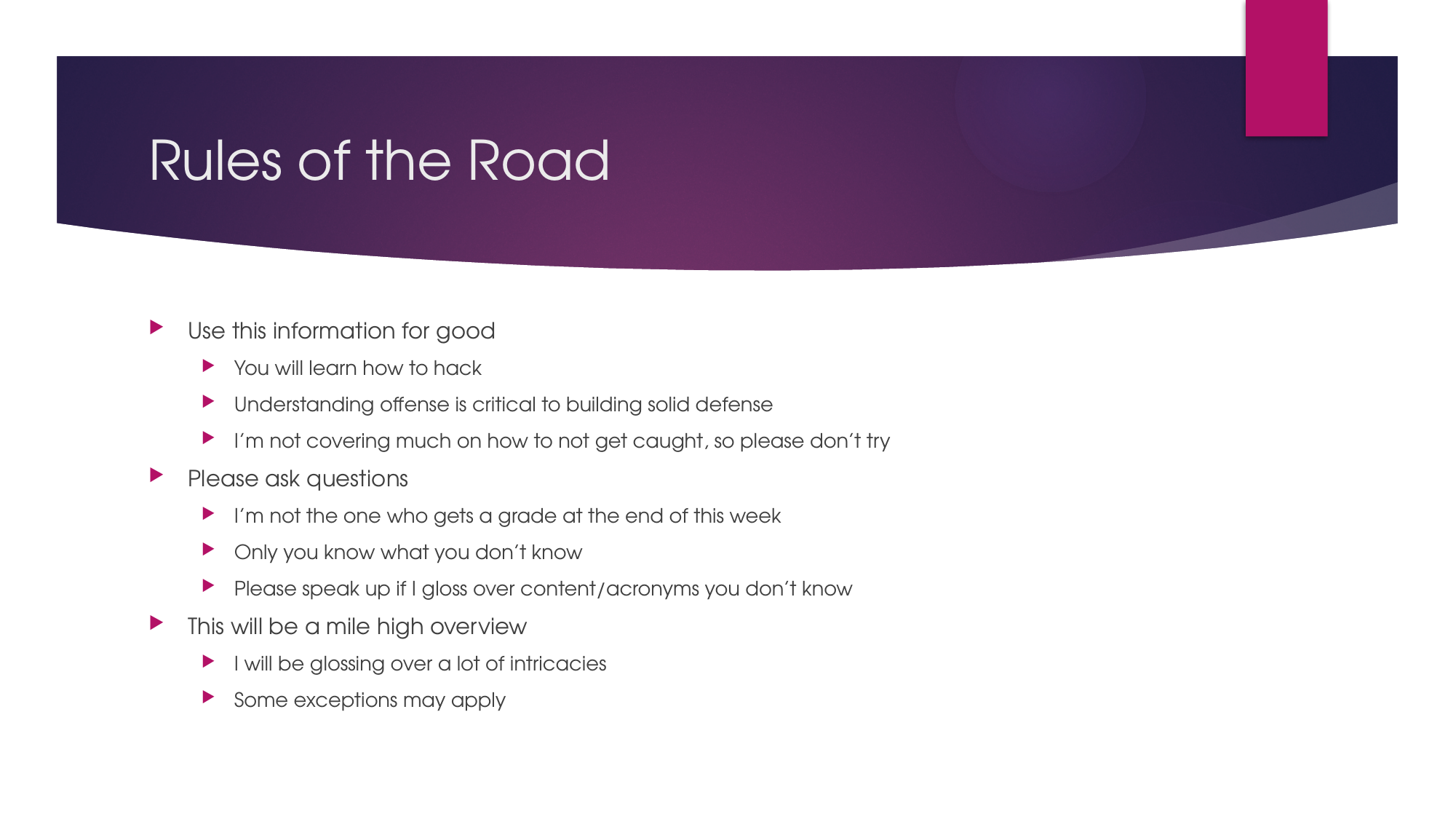

# Rules of the Road
Use this information for good
You will learn how to hack
Understanding offense is critical to building solid defense
I’m not covering much on how to not get caught, so please don’t try
Please ask questions
I’m not the one who gets a grade at the end of this week
Only you know what you don’t know
Please speak up if I gloss over content/acronyms you don’t know
This will be a mile high overview
I will be glossing over a lot of intricacies
Some exceptions may apply